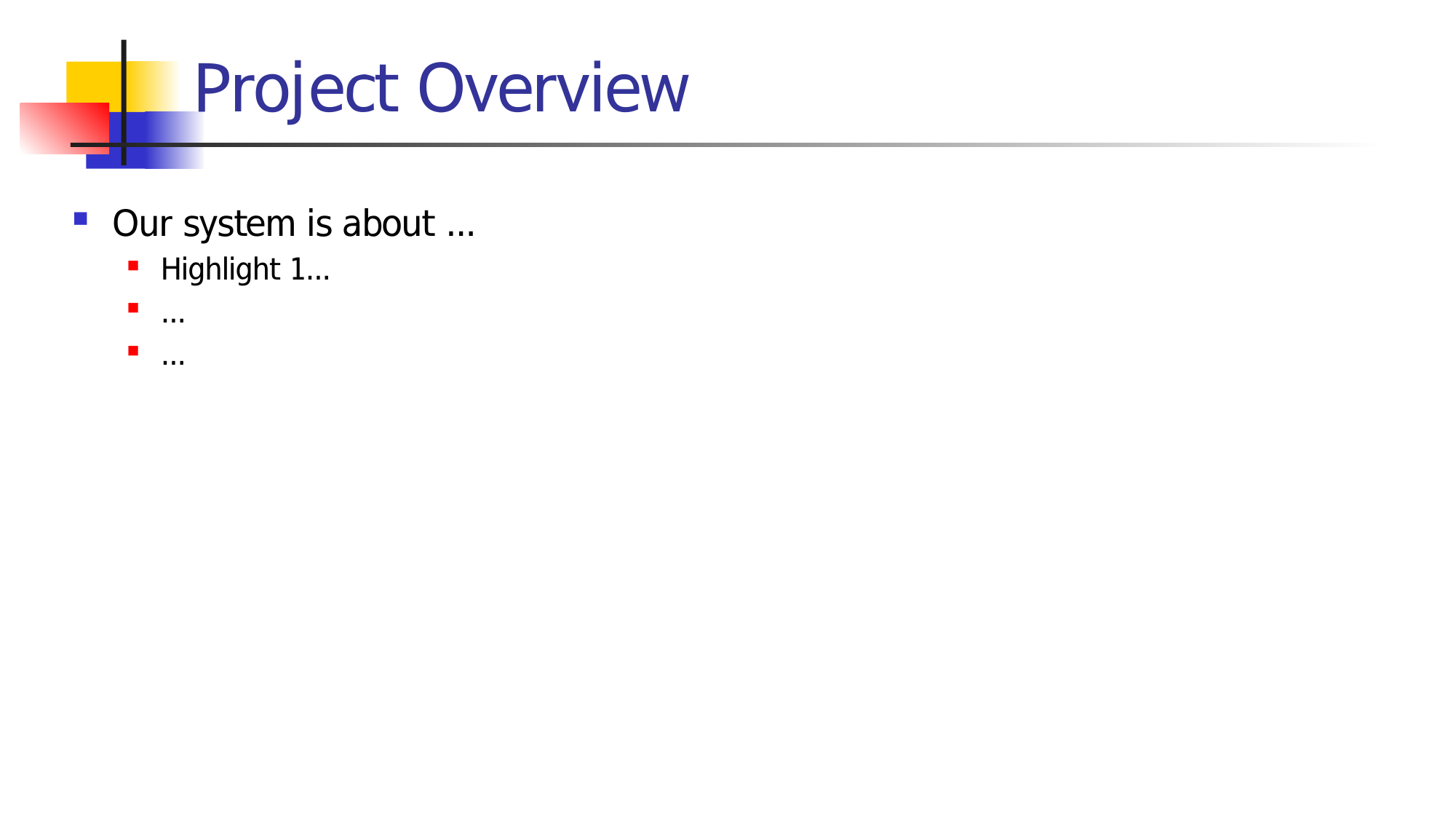

# Project Overview
Our system is about …
Highlight 1…
…
…